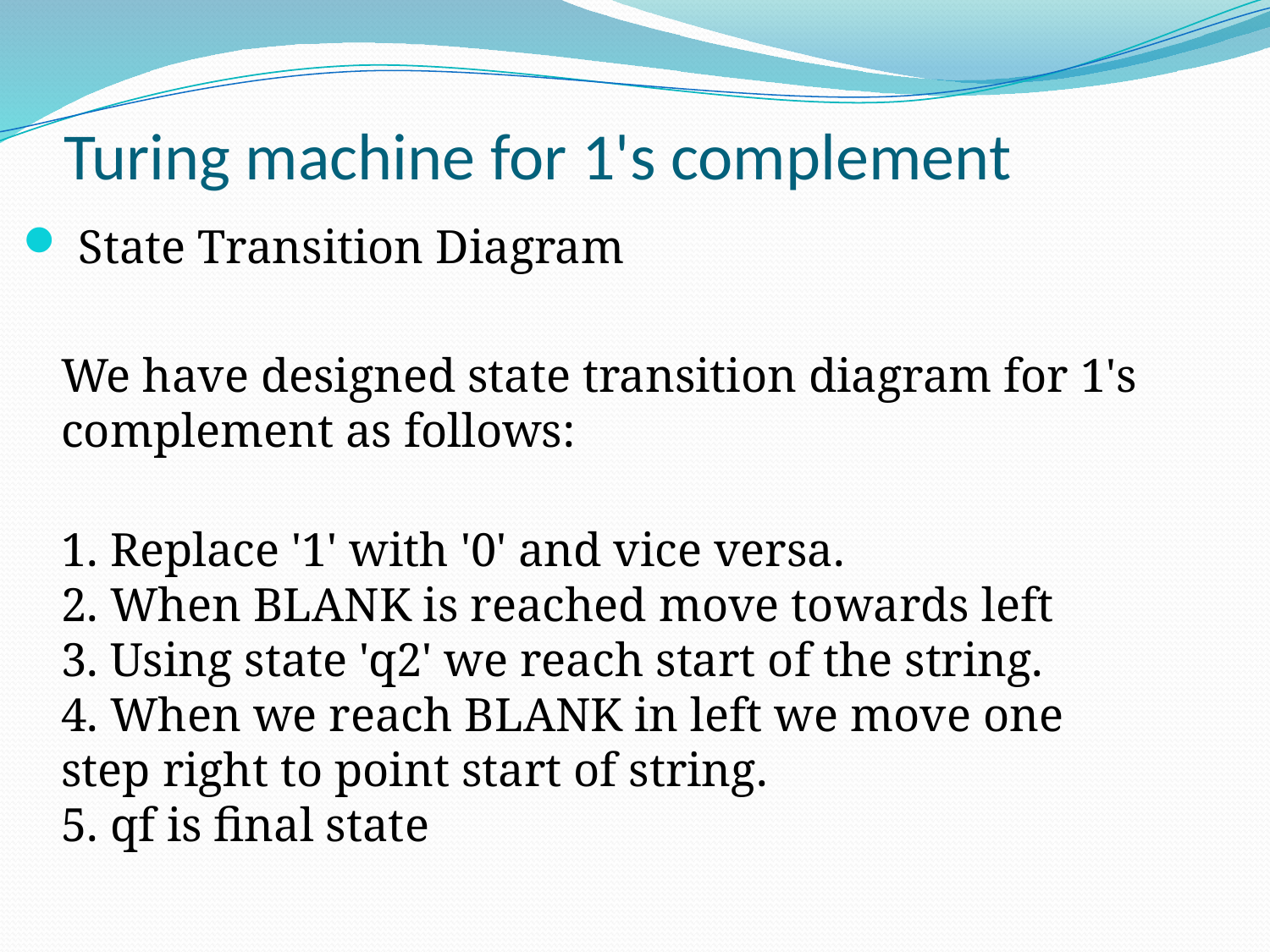

# Turing machine for 1's complement
 State Transition Diagram

	We have designed state transition diagram for 1's complement as follows:
1. Replace '1' with '0' and vice versa.
2. When BLANK is reached move towards left
3. Using state 'q2' we reach start of the string.
4. When we reach BLANK in left we move one step right to point start of string.
5. qf is final state